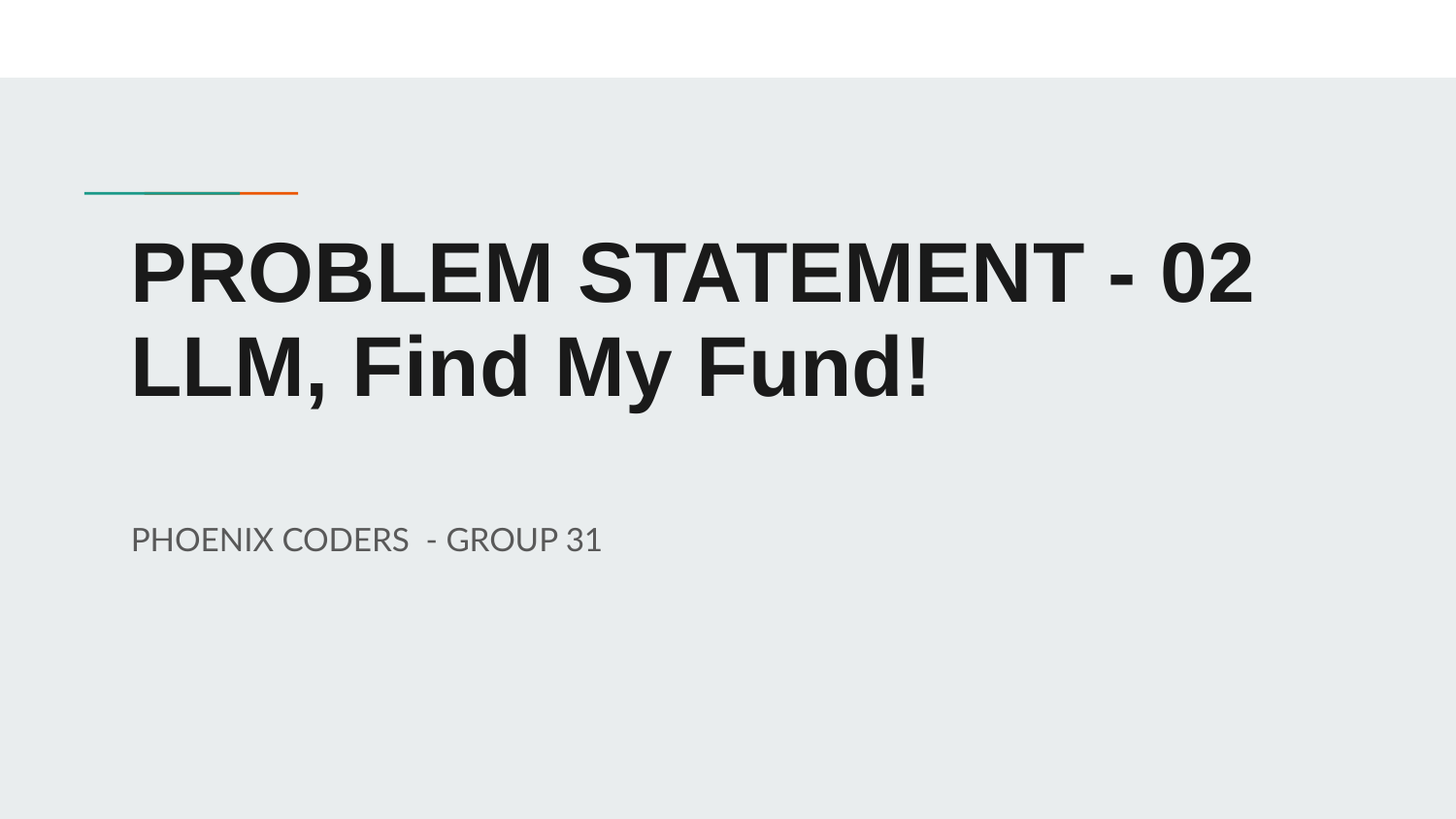

# PROBLEM STATEMENT - 02
LLM, Find My Fund!
PHOENIX CODERS  - GROUP 31